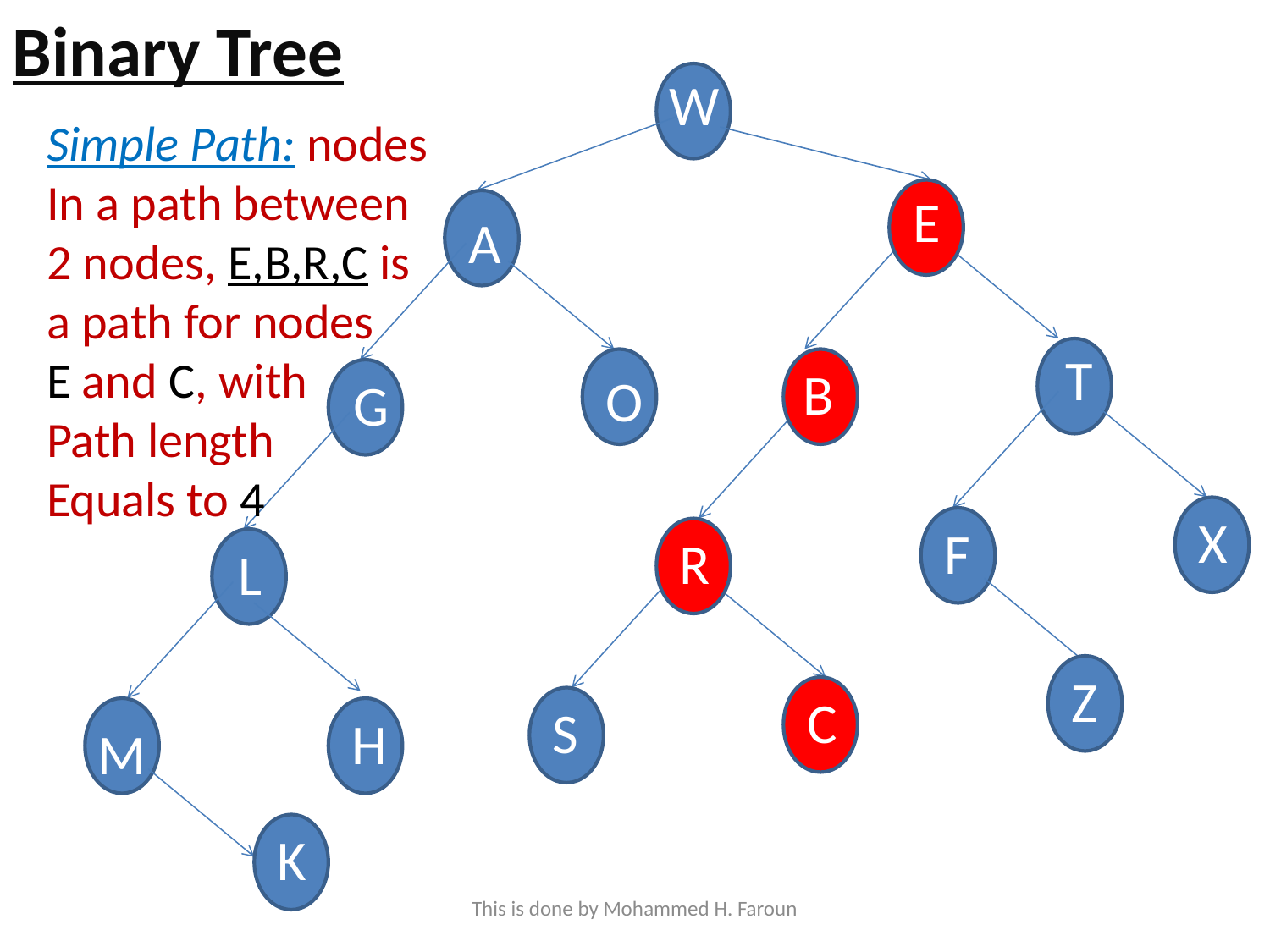

Binary Tree

W
Simple Path: nodes
In a path between
2 nodes, E,B,R,C is
a path for nodes
E and C, with
Path length
Equals to 4

E

A

T

B

O
G

X

F

R

L

Z

C

S

H
M

K
This is done by Mohammed H. Faroun